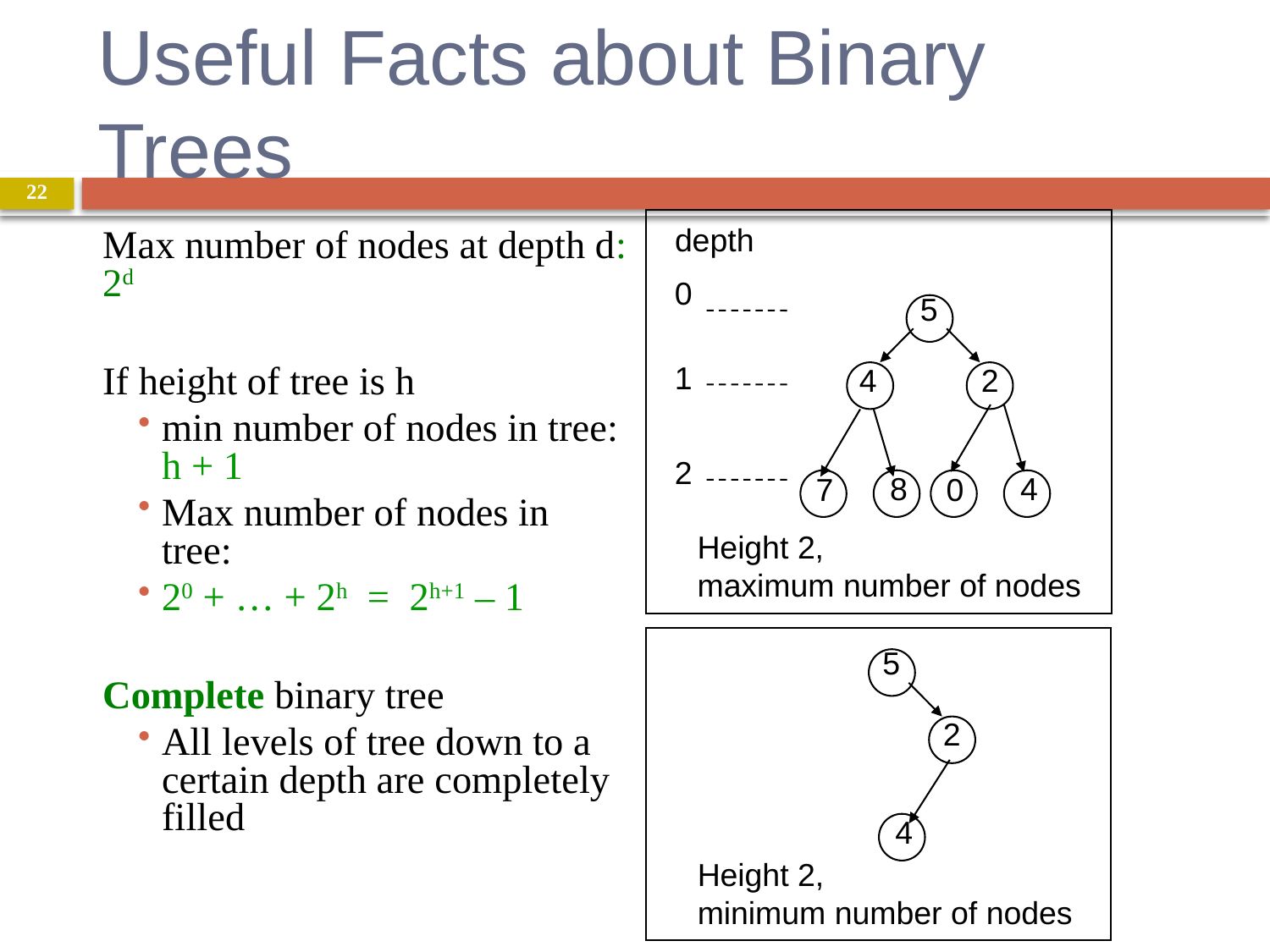

# Useful Facts about Binary Trees
22

depth
0
5

1
4
2

2
8
4
7
0

Height 2,
maximum number of nodes

5

2

4

Height 2,
minimum number of nodes
Max number of nodes at depth d: 2d

If height of tree is h
min number of nodes in tree: h + 1
Max number of nodes in tree:
20 + … + 2h  =  2h+1 – 1

Complete binary tree
All levels of tree down to a certain depth are completely filled